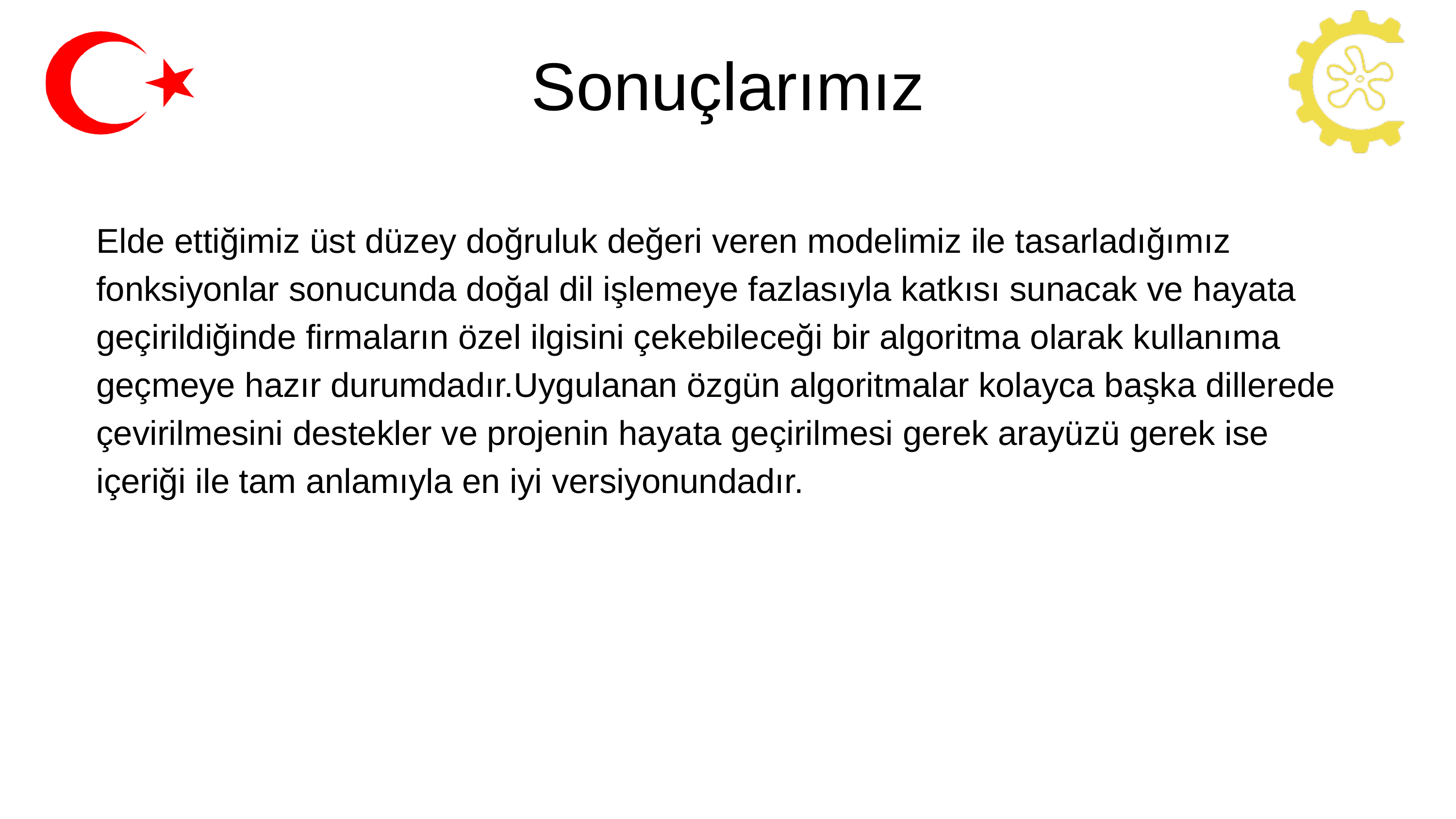

Sonuçlarımız
Elde ettiğimiz üst düzey doğruluk değeri veren modelimiz ile tasarladığımız fonksiyonlar sonucunda doğal dil işlemeye fazlasıyla katkısı sunacak ve hayata geçirildiğinde firmaların özel ilgisini çekebileceği bir algoritma olarak kullanıma geçmeye hazır durumdadır.Uygulanan özgün algoritmalar kolayca başka dillerede çevirilmesini destekler ve projenin hayata geçirilmesi gerek arayüzü gerek ise içeriği ile tam anlamıyla en iyi versiyonundadır.